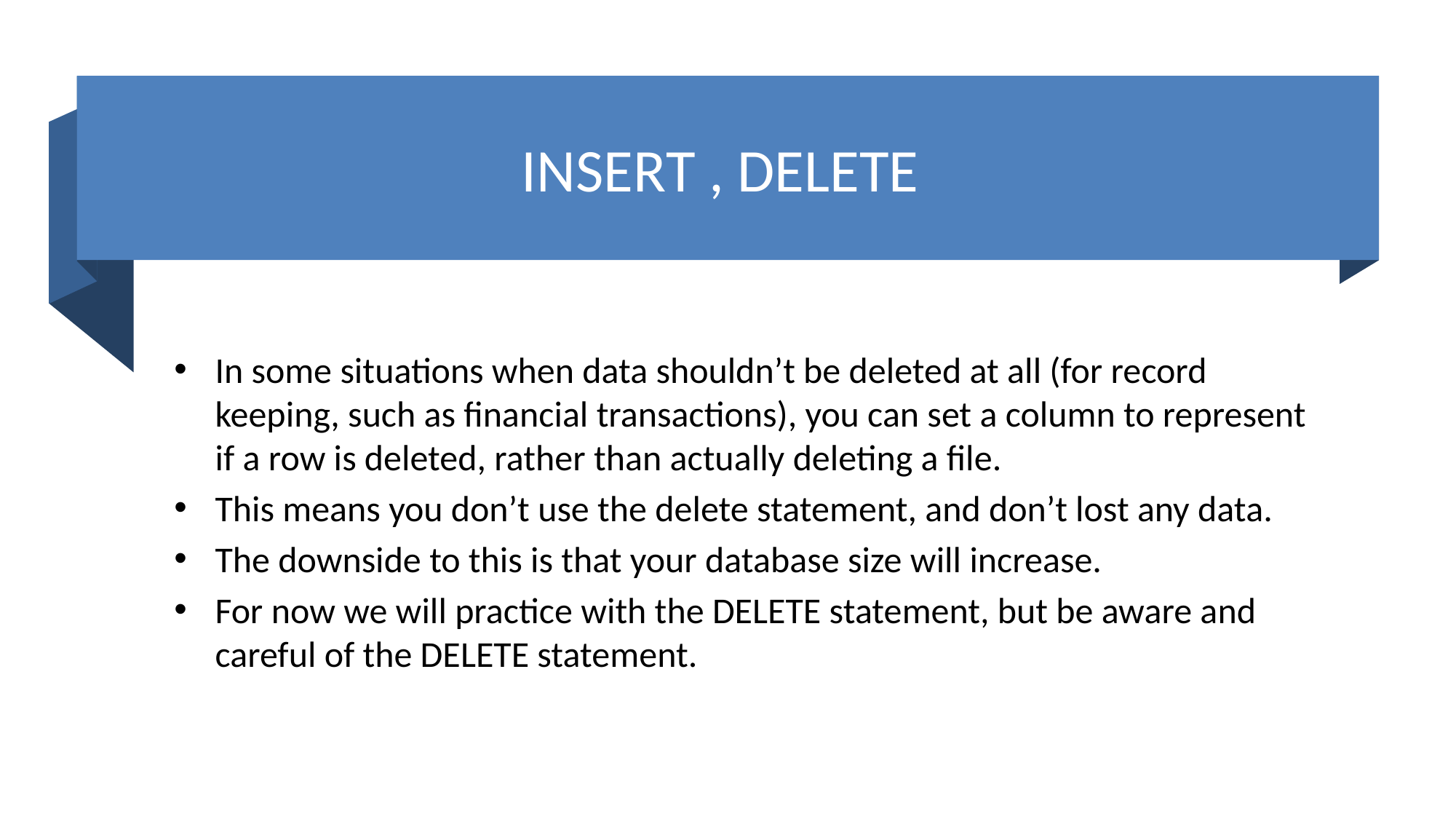

# INSERT , DELETE

In some situations when data shouldn’t be deleted at all (for record keeping, such as financial transactions), you can set a column to represent if a row is deleted, rather than actually deleting a file.
This means you don’t use the delete statement, and don’t lost any data.
The downside to this is that your database size will increase.
For now we will practice with the DELETE statement, but be aware and careful of the DELETE statement.